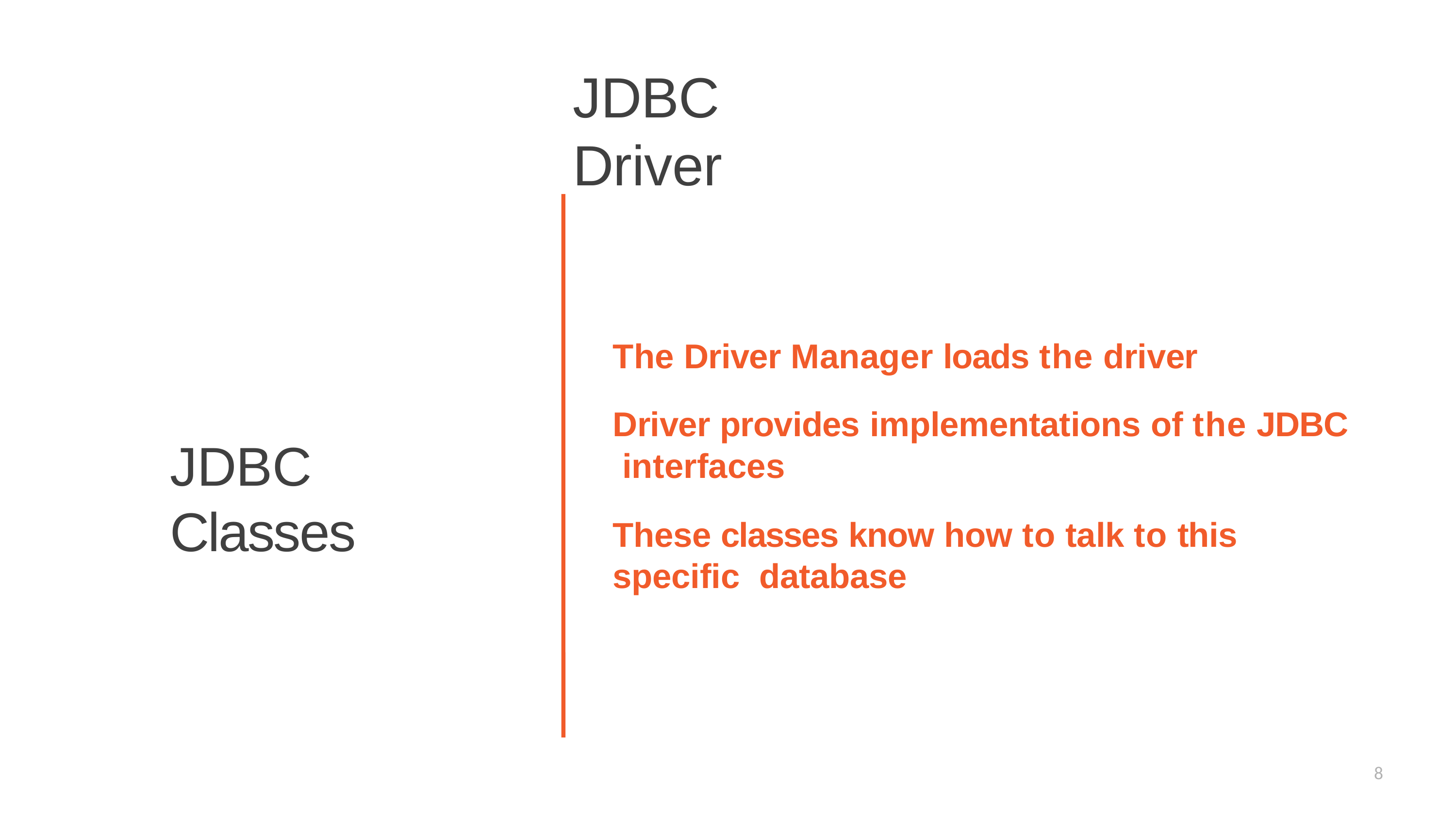

# JDBC Driver

The Driver Manager loads the driver
Driver provides implementations of the JDBC  interfaces
These classes know how to talk to this specific  database
JDBC Classes
8